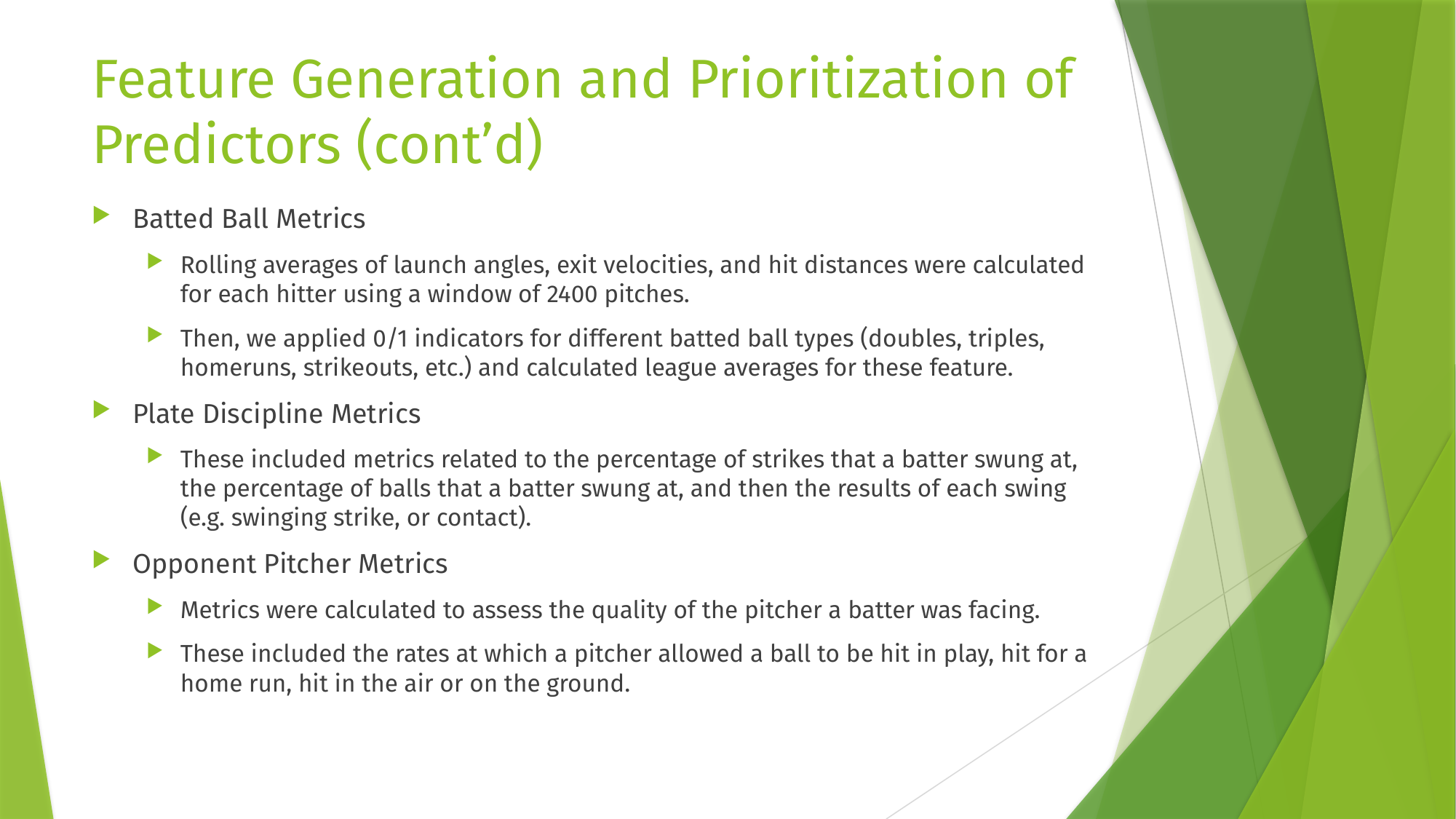

# Feature Generation and Prioritization of Predictors (cont’d)
Batted Ball Metrics
Rolling averages of launch angles, exit velocities, and hit distances were calculated for each hitter using a window of 2400 pitches.
Then, we applied 0/1 indicators for different batted ball types (doubles, triples, homeruns, strikeouts, etc.) and calculated league averages for these feature.
Plate Discipline Metrics
These included metrics related to the percentage of strikes that a batter swung at, the percentage of balls that a batter swung at, and then the results of each swing (e.g. swinging strike, or contact).
Opponent Pitcher Metrics
Metrics were calculated to assess the quality of the pitcher a batter was facing.
These included the rates at which a pitcher allowed a ball to be hit in play, hit for a home run, hit in the air or on the ground.